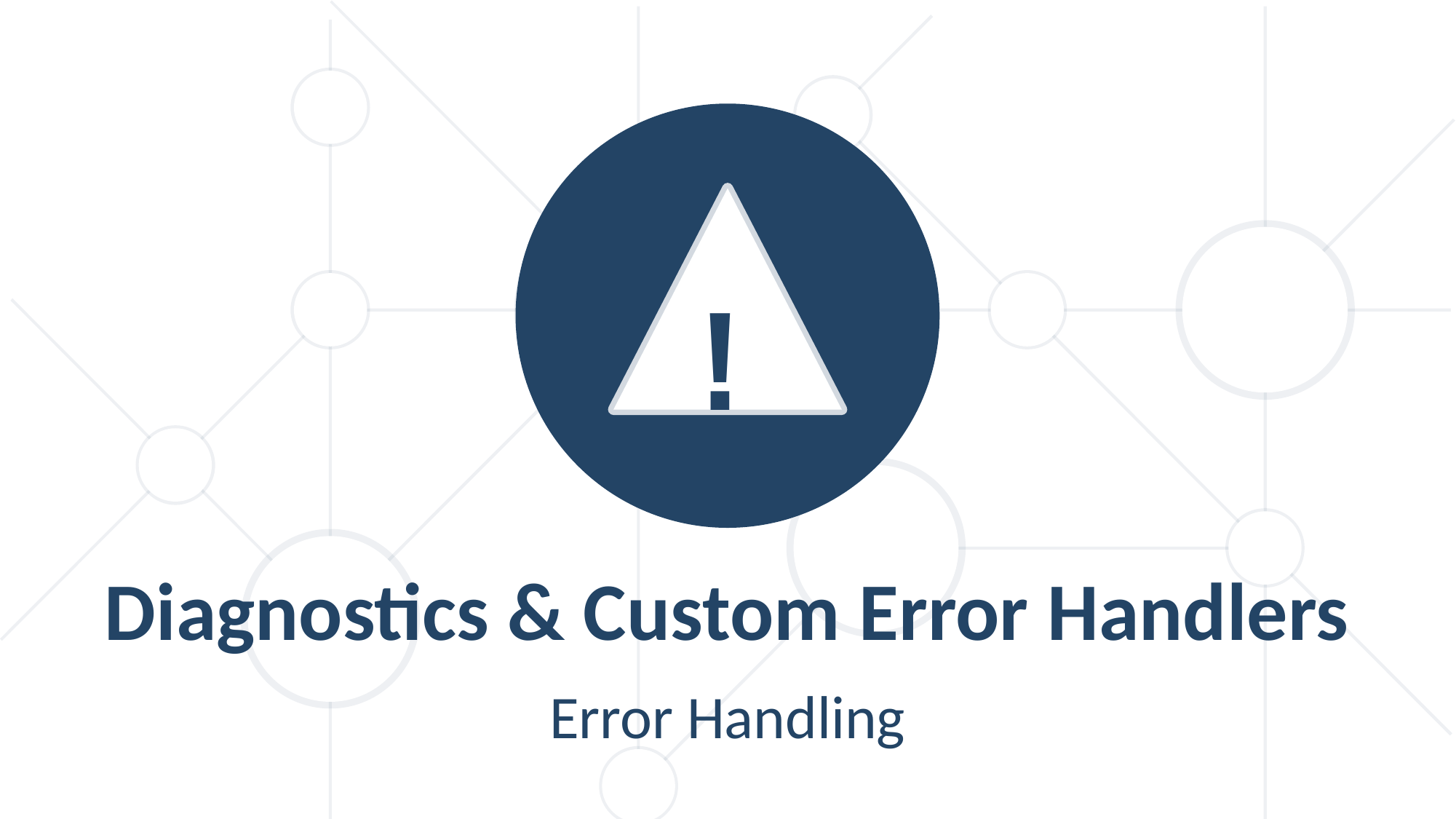

!
Diagnostics & Custom Error Handlers
Error Handling